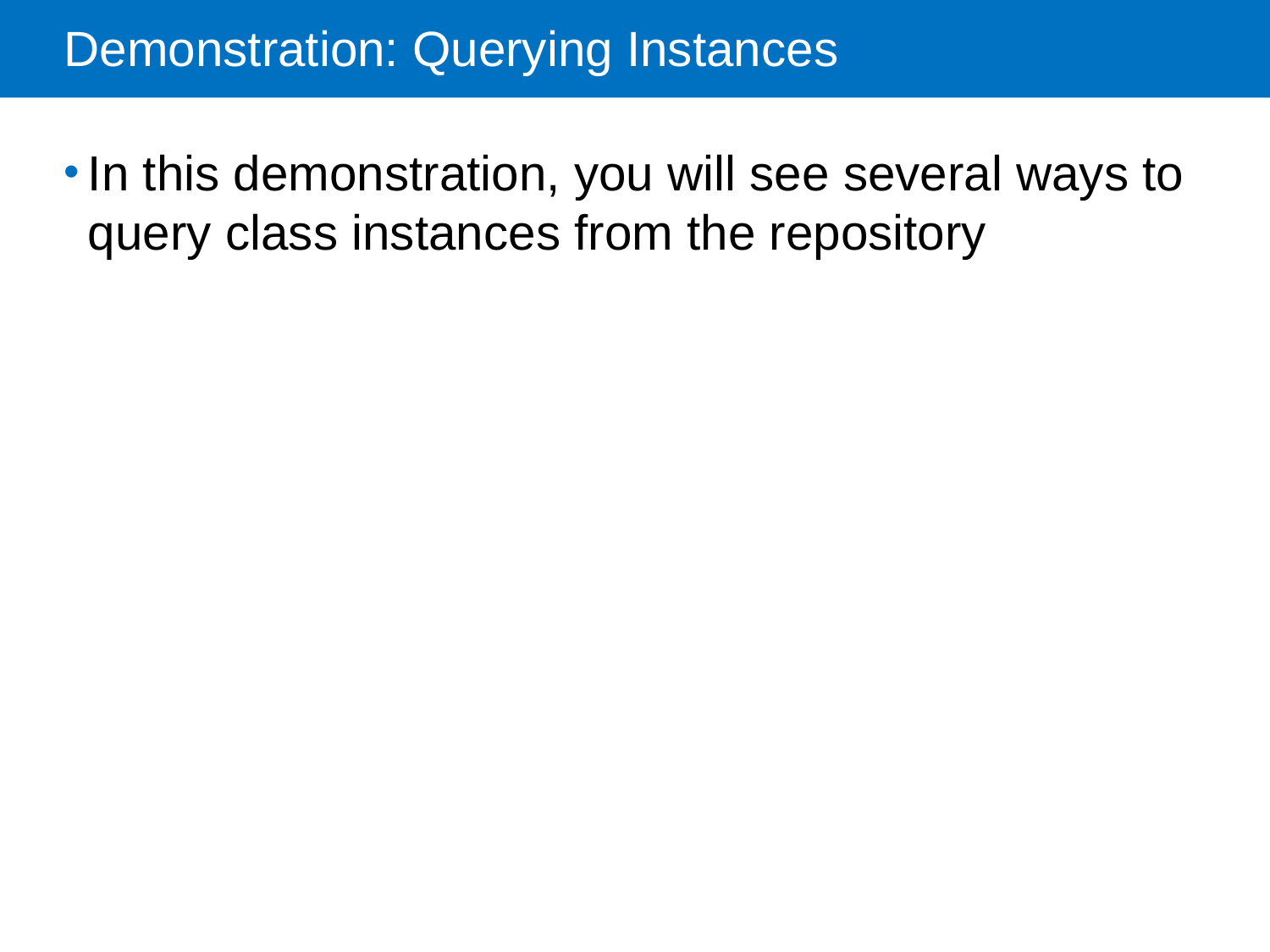

# Demonstration: Querying Instances
In this demonstration, you will see several ways to query class instances from the repository